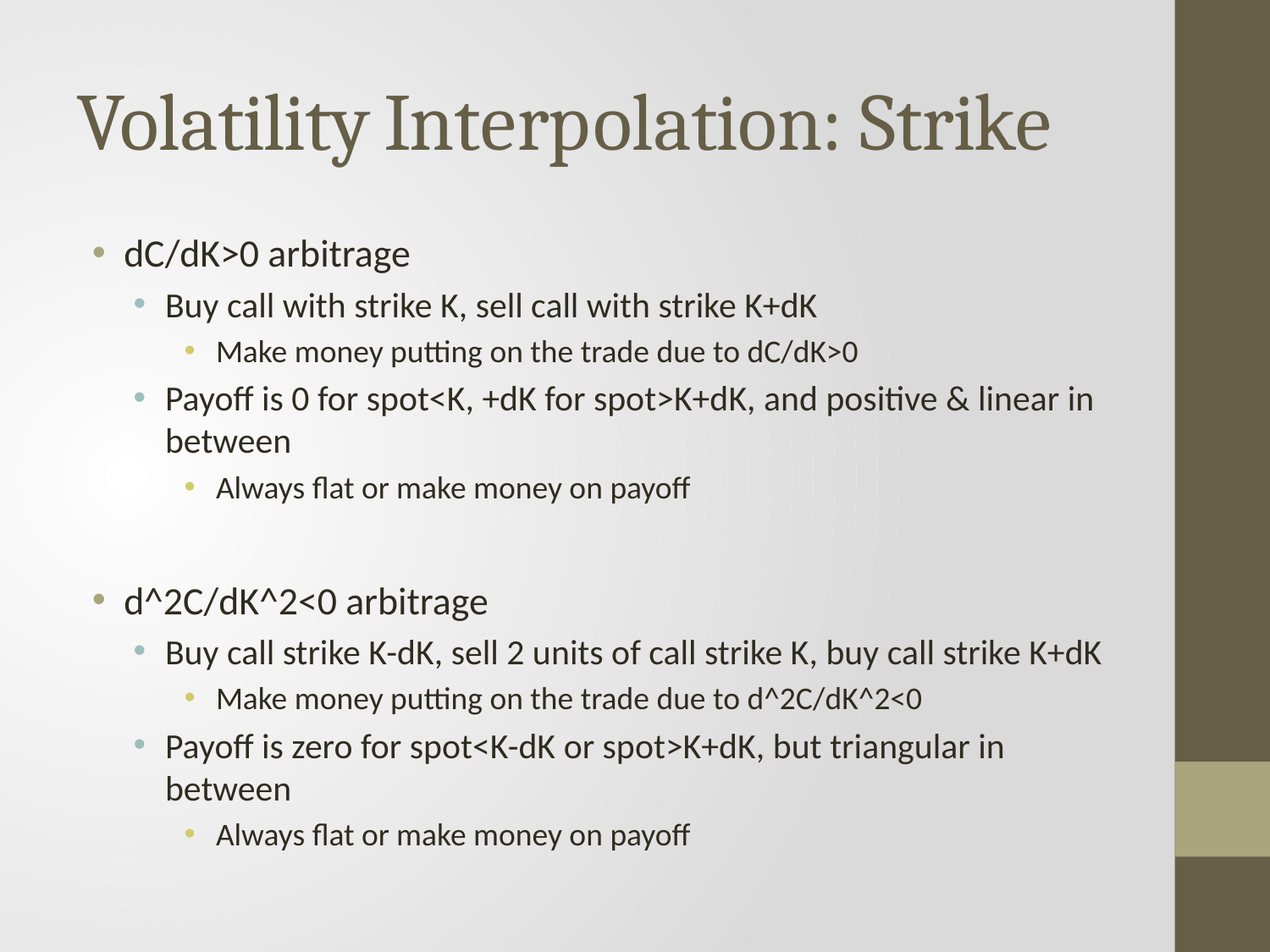

# Volatility Interpolation: Strike
dC/dK>0 arbitrage
Buy call with strike K, sell call with strike K+dK
Make money putting on the trade due to dC/dK>0
Payoff is 0 for spot<K, +dK for spot>K+dK, and positive & linear in between
Always flat or make money on payoff

d^2C/dK^2<0 arbitrage
Buy call strike K-dK, sell 2 units of call strike K, buy call strike K+dK
Make money putting on the trade due to d^2C/dK^2<0
Payoff is zero for spot<K-dK or spot>K+dK, but triangular in between
Always flat or make money on payoff